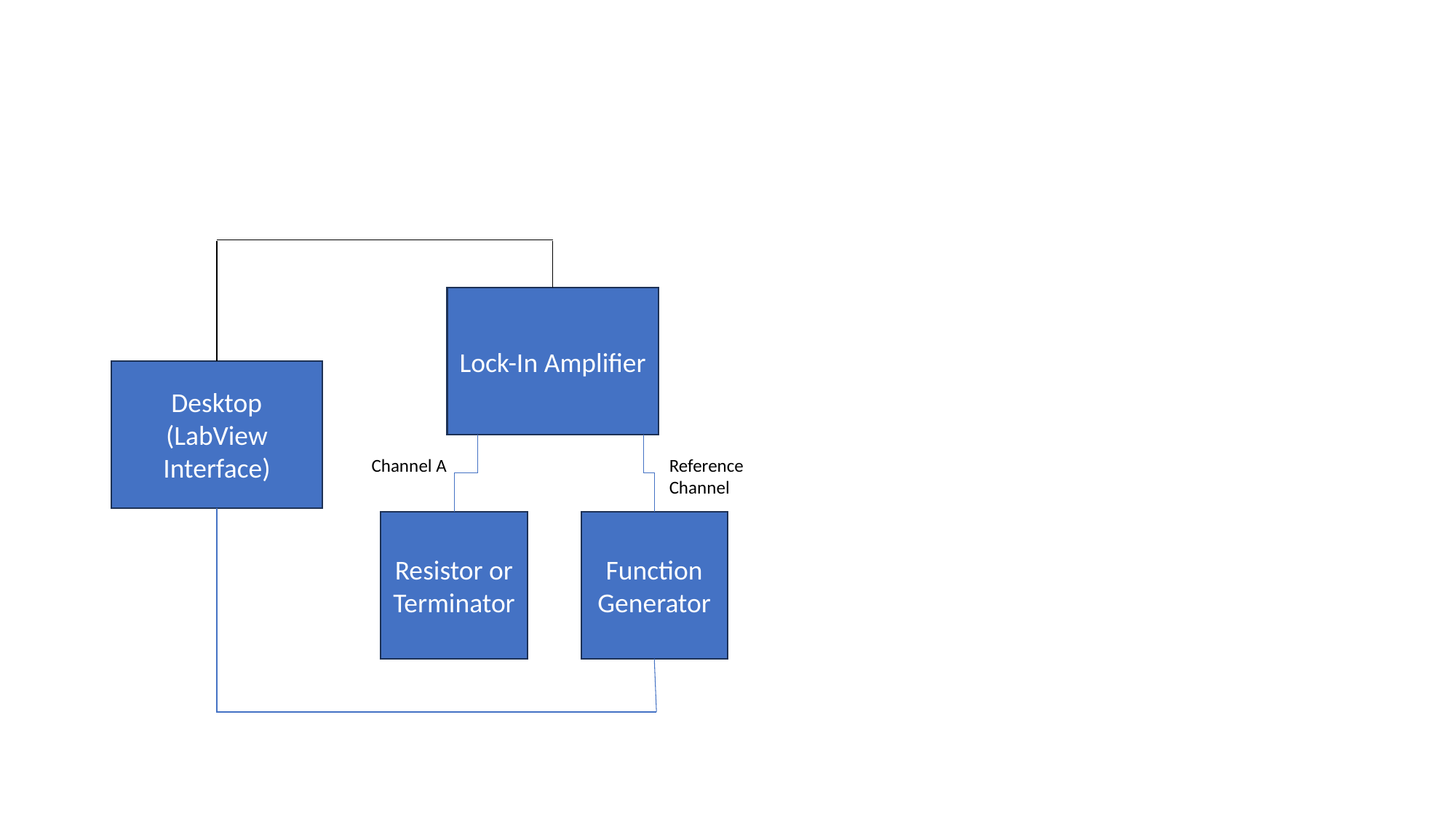

Lock-In Amplifier
Desktop (LabView Interface)
Channel A
Reference Channel
Resistor or Terminator
Function Generator